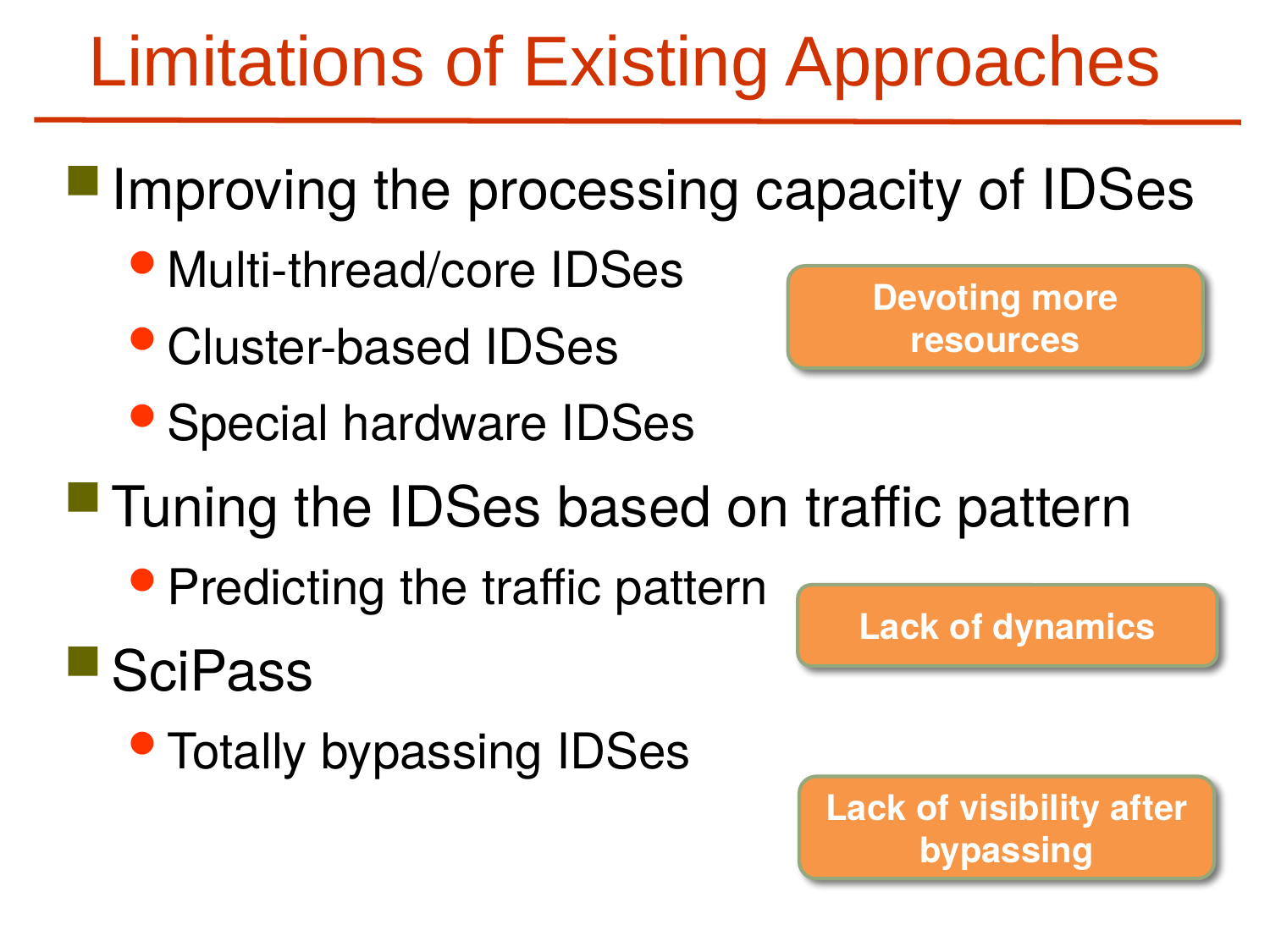

# Limitations of Existing Approaches
Improving the processing capacity of IDSes
Multi-thread/core IDSes
Cluster-based IDSes
Special hardware IDSes
Tuning the IDSes based on traffic pattern
Predicting the traffic pattern
SciPass
Totally bypassing IDSes

Devoting more resources
Lack of dynamics
Lack of visibility after bypassing